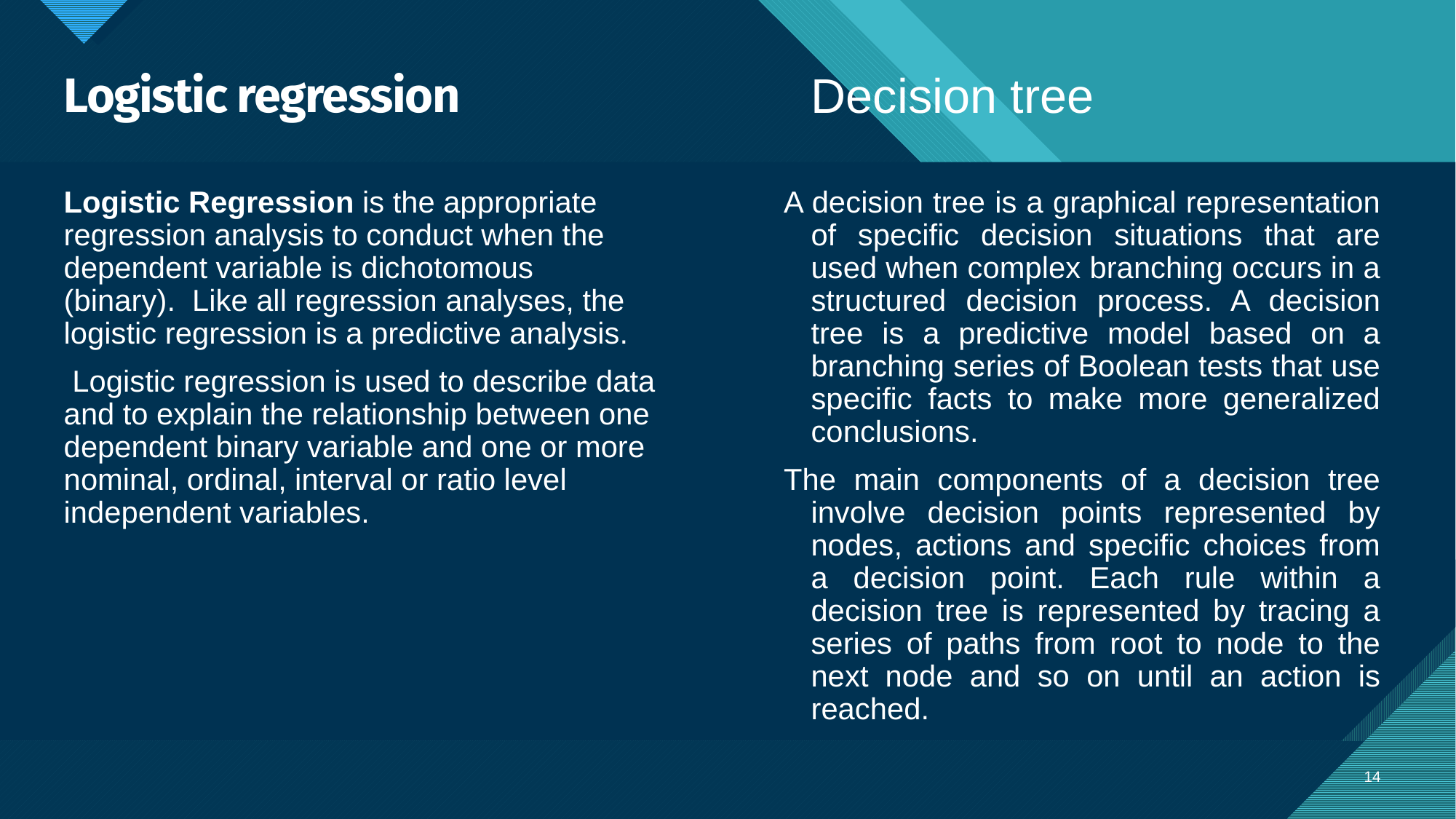

Decision tree
# Logistic regression
Logistic Regression is the appropriate regression analysis to conduct when the dependent variable is dichotomous (binary).  Like all regression analyses, the logistic regression is a predictive analysis.
 Logistic regression is used to describe data and to explain the relationship between one dependent binary variable and one or more nominal, ordinal, interval or ratio level independent variables.

A decision tree is a graphical representation of specific decision situations that are used when complex branching occurs in a structured decision process. A decision tree is a predictive model based on a branching series of Boolean tests that use specific facts to make more generalized conclusions.
The main components of a decision tree involve decision points represented by nodes, actions and specific choices from a decision point. Each rule within a decision tree is represented by tracing a series of paths from root to node to the next node and so on until an action is reached.

14